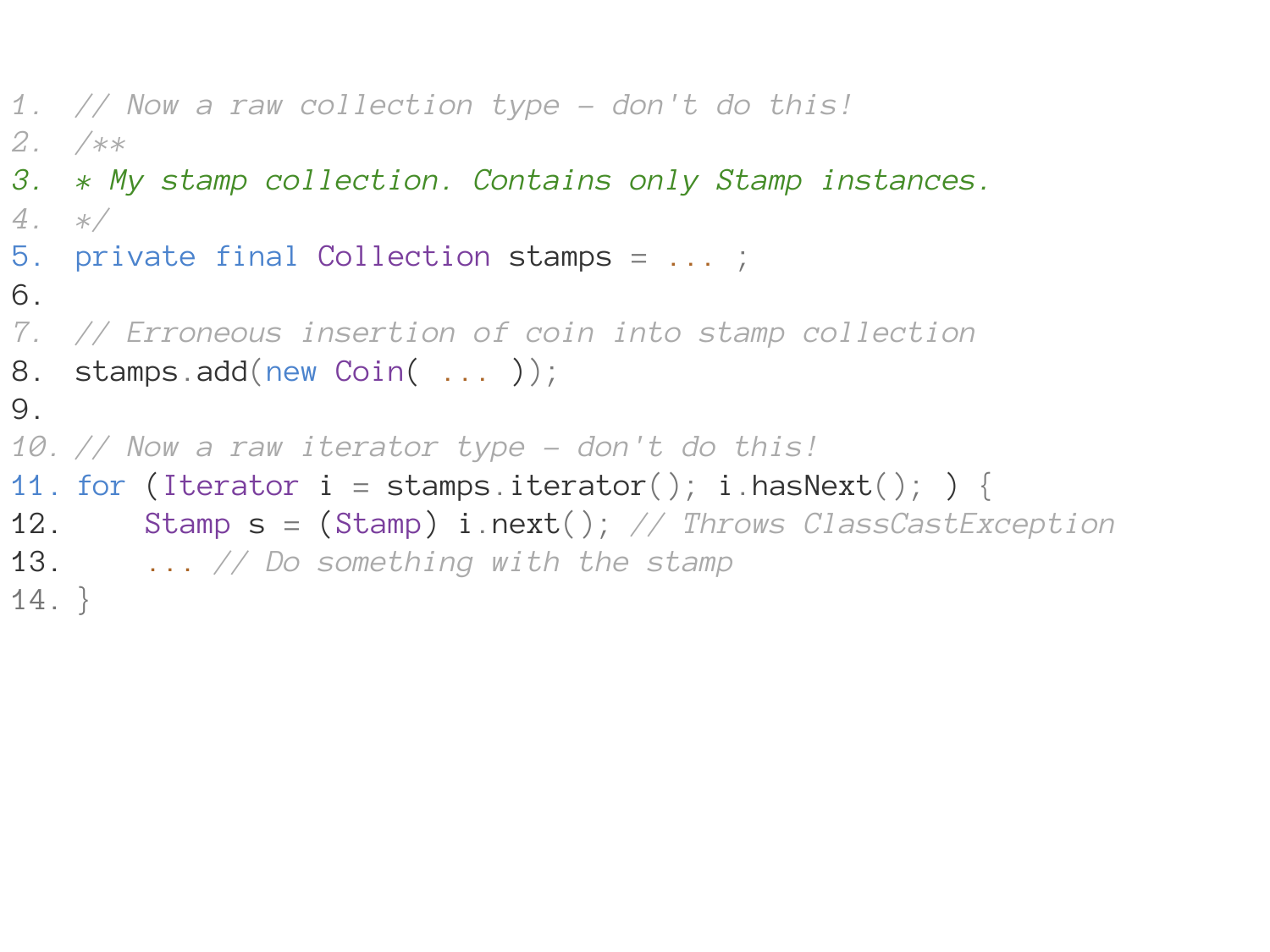

// Now a raw collection type - don't do this!
/**
* My stamp collection. Contains only Stamp instances.
*/
private final Collection stamps = ... ;

// Erroneous insertion of coin into stamp collection
stamps.add(new Coin( ... ));

// Now a raw iterator type - don't do this!
for (Iterator i = stamps.iterator(); i.hasNext(); ) {
    Stamp s = (Stamp) i.next(); // Throws ClassCastException
    ... // Do something with the stamp
}